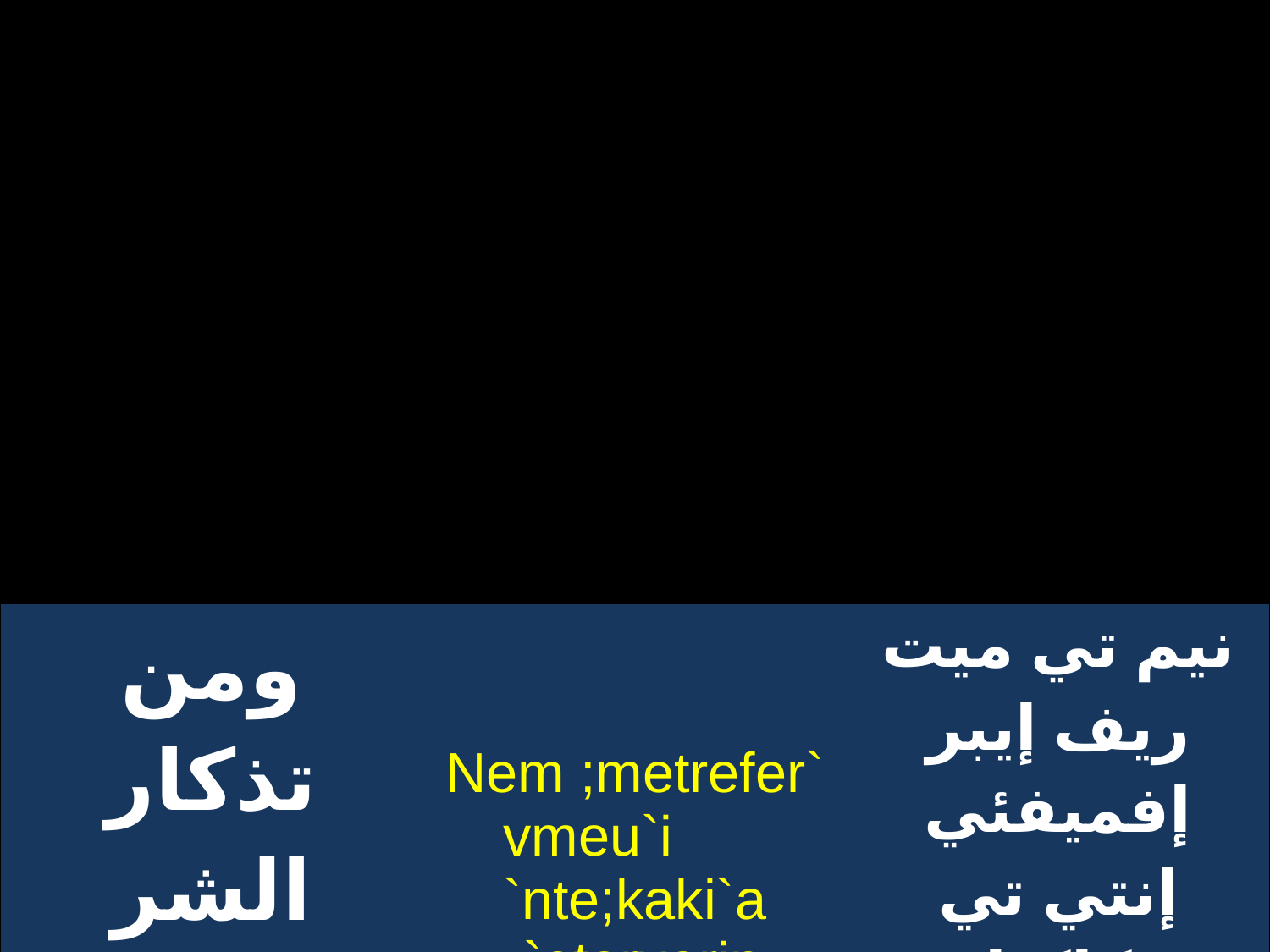

| ومن تذكار الشر الملبس الموت | Nem ;metrefer`vmeu`i `nte;kaki`a `etervorin `m`vmou | نيم تي ميت ريف إيبر إفميفئي إنتي تي كاكيا إتئيرفورين إم إفمو |
| --- | --- | --- |